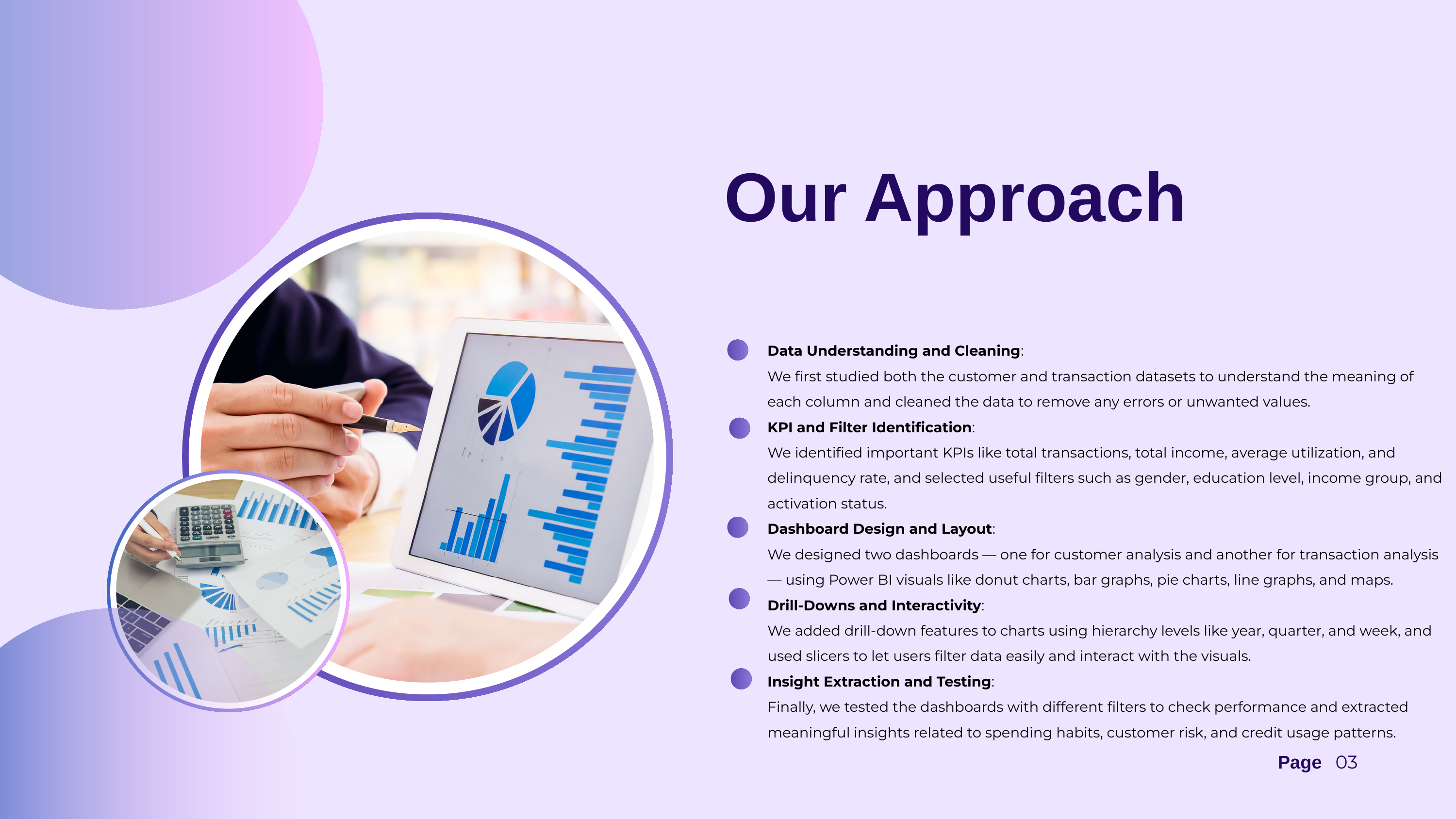

Our Approach

Data Understanding and Cleaning:
We first studied both the customer and transaction datasets to understand the meaning of each column and cleaned the data to remove any errors or unwanted values.
KPI and Filter Identification:
We identified important KPIs like total transactions, total income, average utilization, and delinquency rate, and selected useful filters such as gender, education level, income group, and activation status.
Dashboard Design and Layout:
We designed two dashboards — one for customer analysis and another for transaction analysis — using Power BI visuals like donut charts, bar graphs, pie charts, line graphs, and maps.
Drill-Downs and Interactivity:
We added drill-down features to charts using hierarchy levels like year, quarter, and week, and used slicers to let users filter data easily and interact with the visuals.
Insight Extraction and Testing:
Finally, we tested the dashboards with different filters to check performance and extracted meaningful insights related to spending habits, customer risk, and credit usage patterns.

Page
03